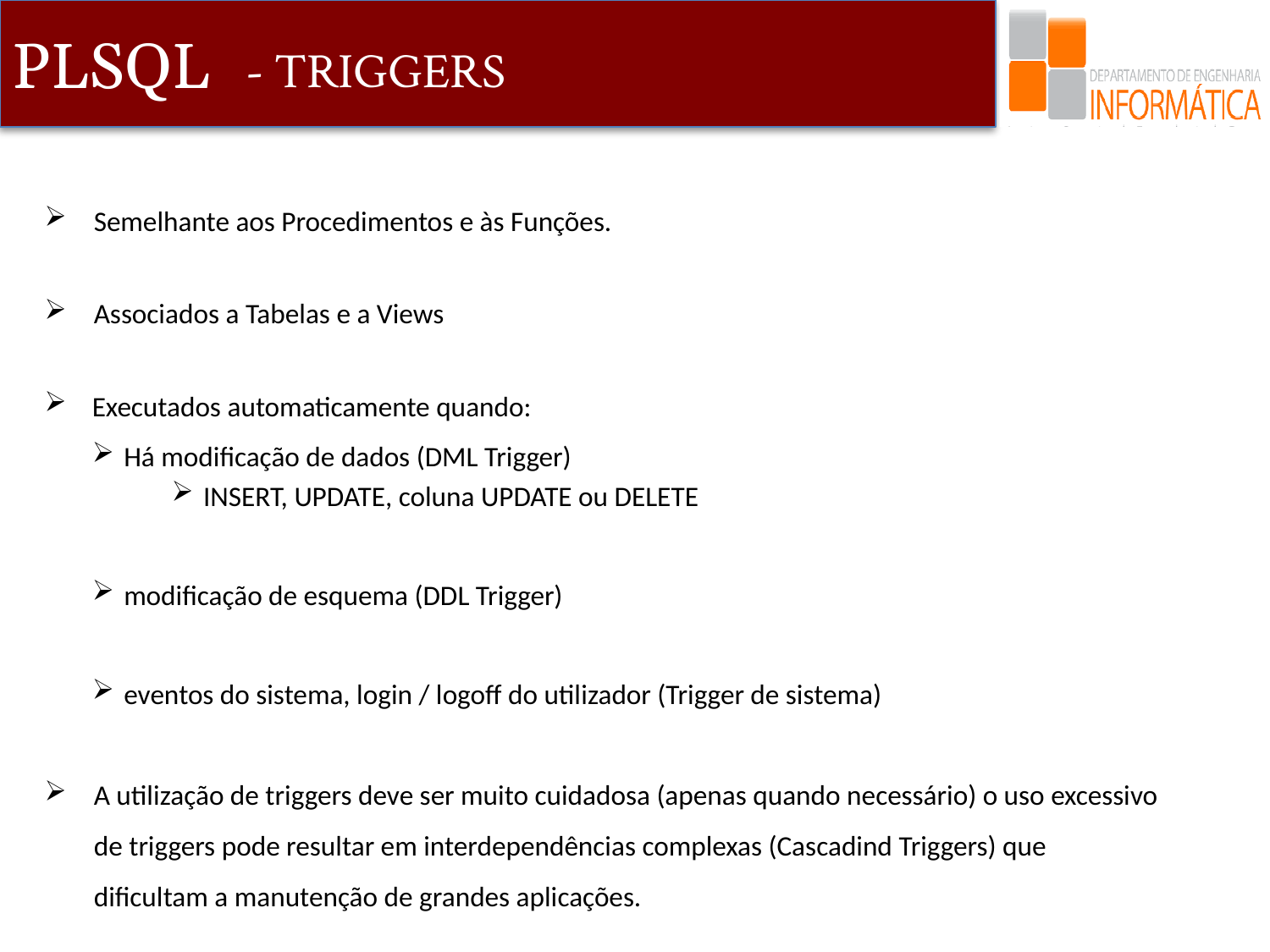

# - TRIGGERS
Semelhante aos Procedimentos e às Funções.

Associados a Tabelas e a Views

Executados automaticamente quando:
Há modificação de dados (DML Trigger)
INSERT, UPDATE, coluna UPDATE ou DELETE

modificação de esquema (DDL Trigger)

eventos do sistema, login / logoff do utilizador (Trigger de sistema)

A utilização de triggers deve ser muito cuidadosa (apenas quando necessário) o uso excessivo de triggers pode resultar em interdependências complexas (Cascadind Triggers) que dificultam a manutenção de grandes aplicações.